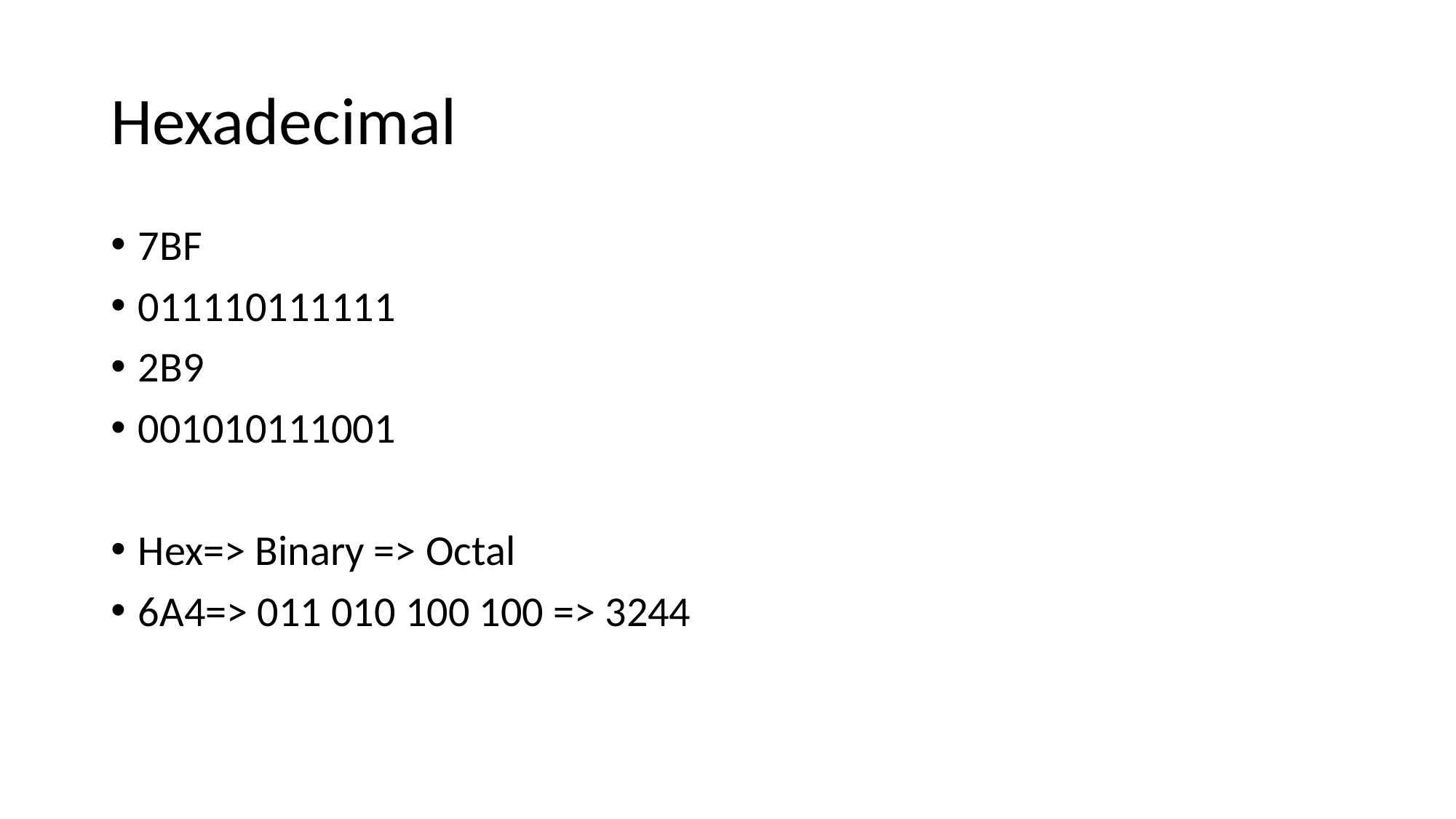

# Hexadecimal
7BF
011110111111
2B9
001010111001

Hex=> Binary => Octal
6A4=> 011 010 100 100 => 3244